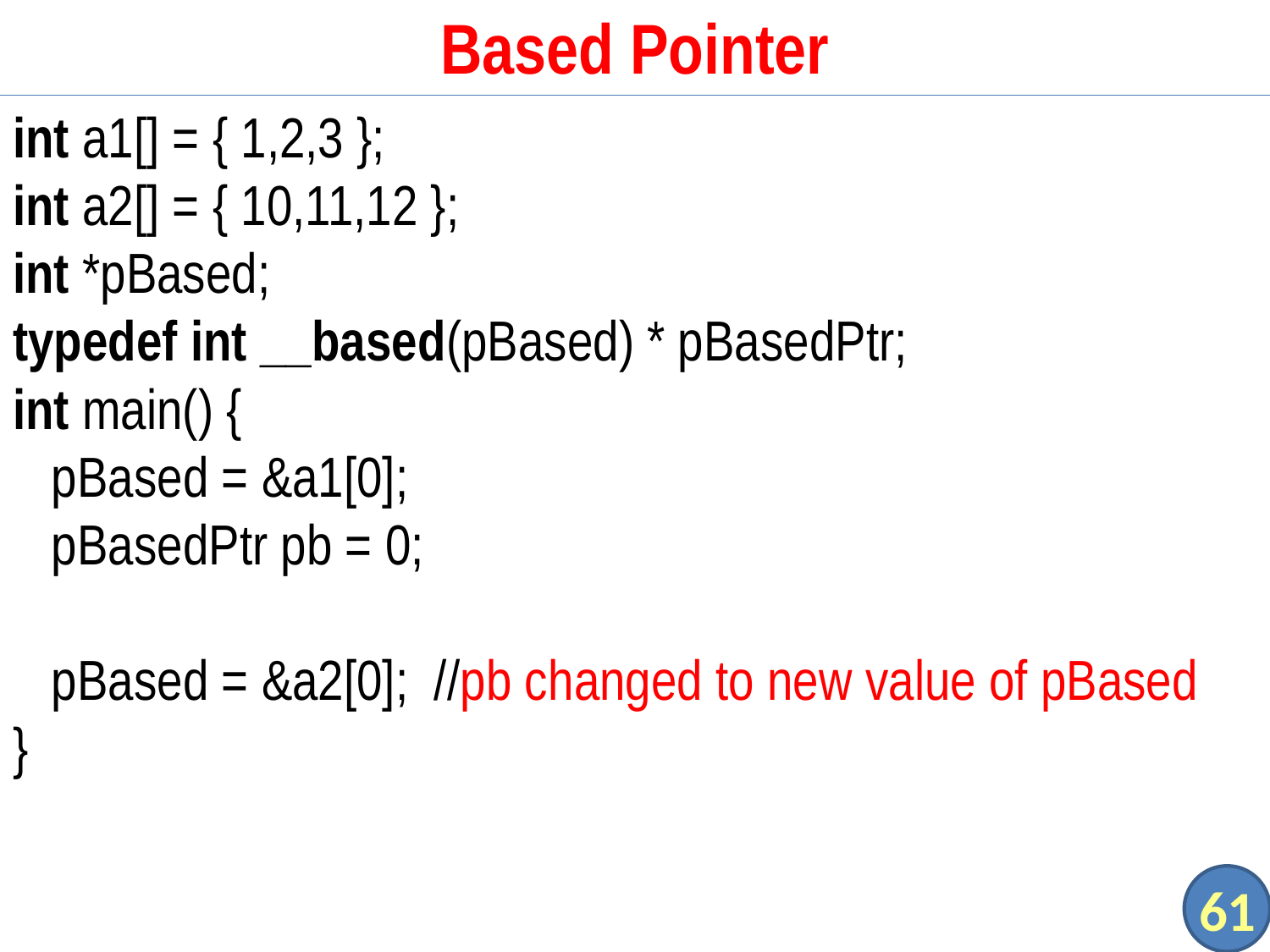

# Based Pointer
int a1[] = { 1,2,3 };
int a2[] = { 10,11,12 };
int *pBased;
typedef int __based(pBased) * pBasedPtr;
int main() {
   pBased = &a1[0];
   pBasedPtr pb = 0;

   pBased = &a2[0];  //pb changed to new value of pBased
}
61